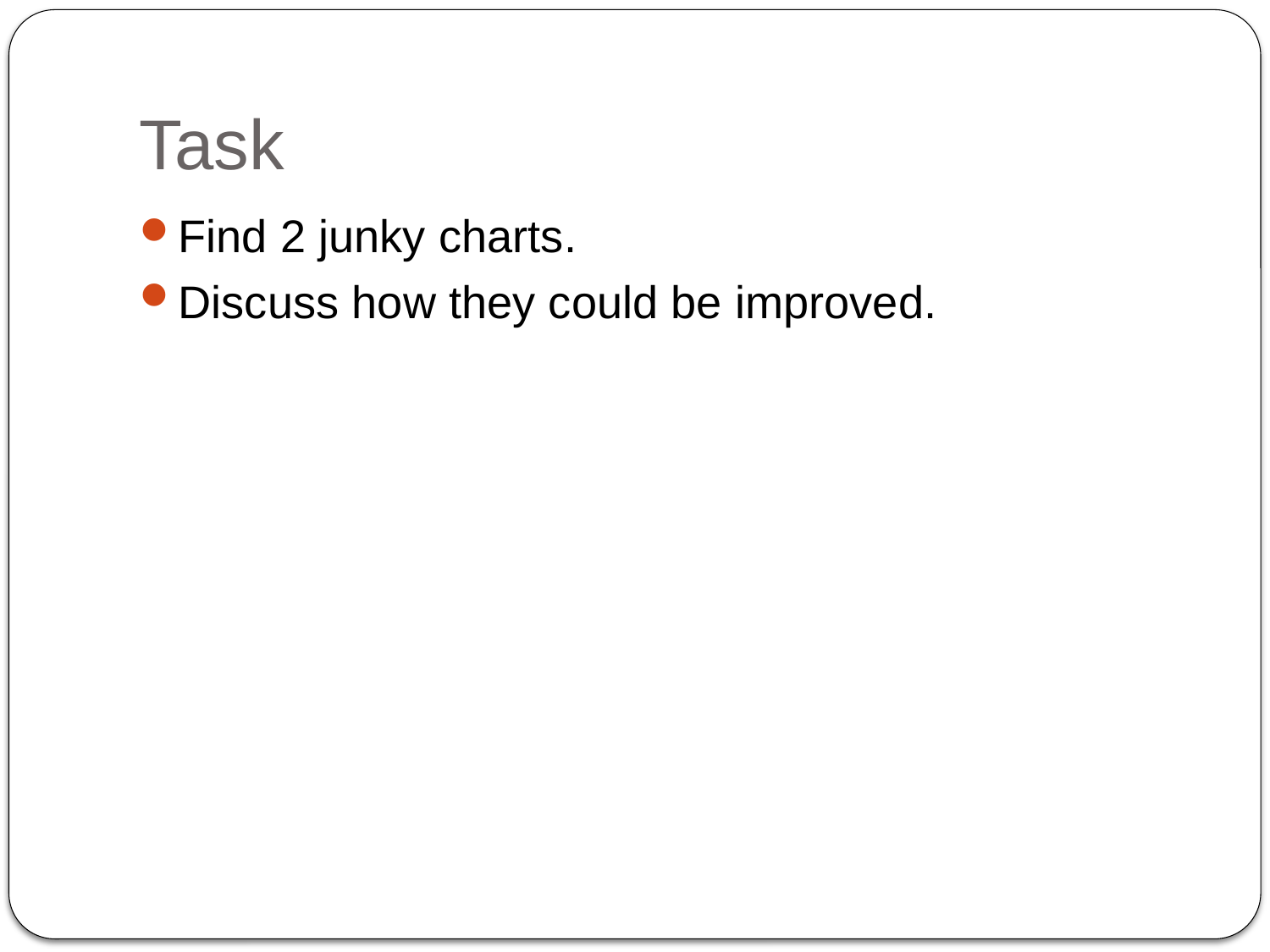

# Task
Find 2 junky charts.
Discuss how they could be improved.